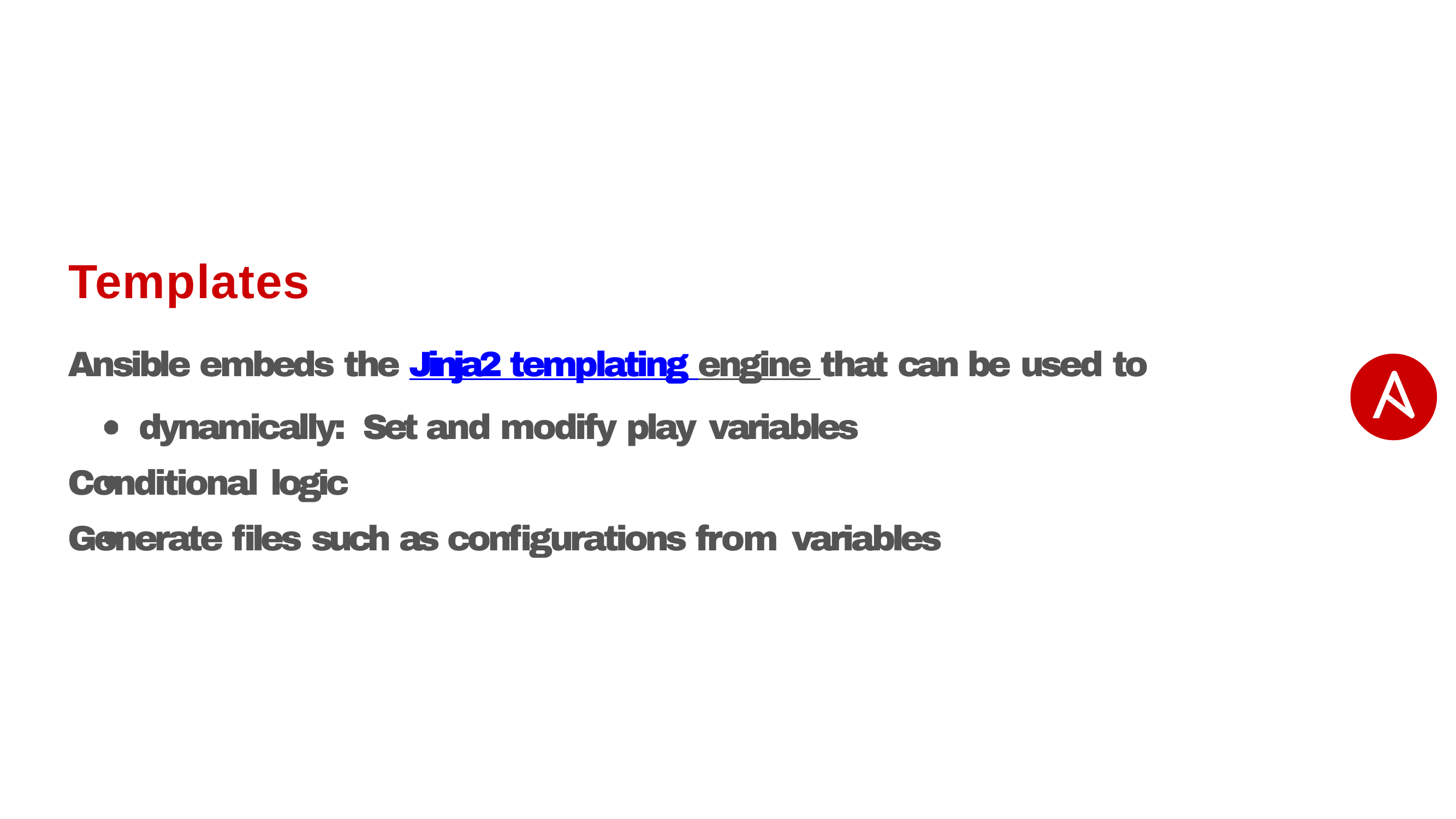

# Templates
Ansible embeds the Jinja2 templating engine that can be used to dynamically:  Set and modify play variables
Conditional logic
Generate files such as configurations from variables